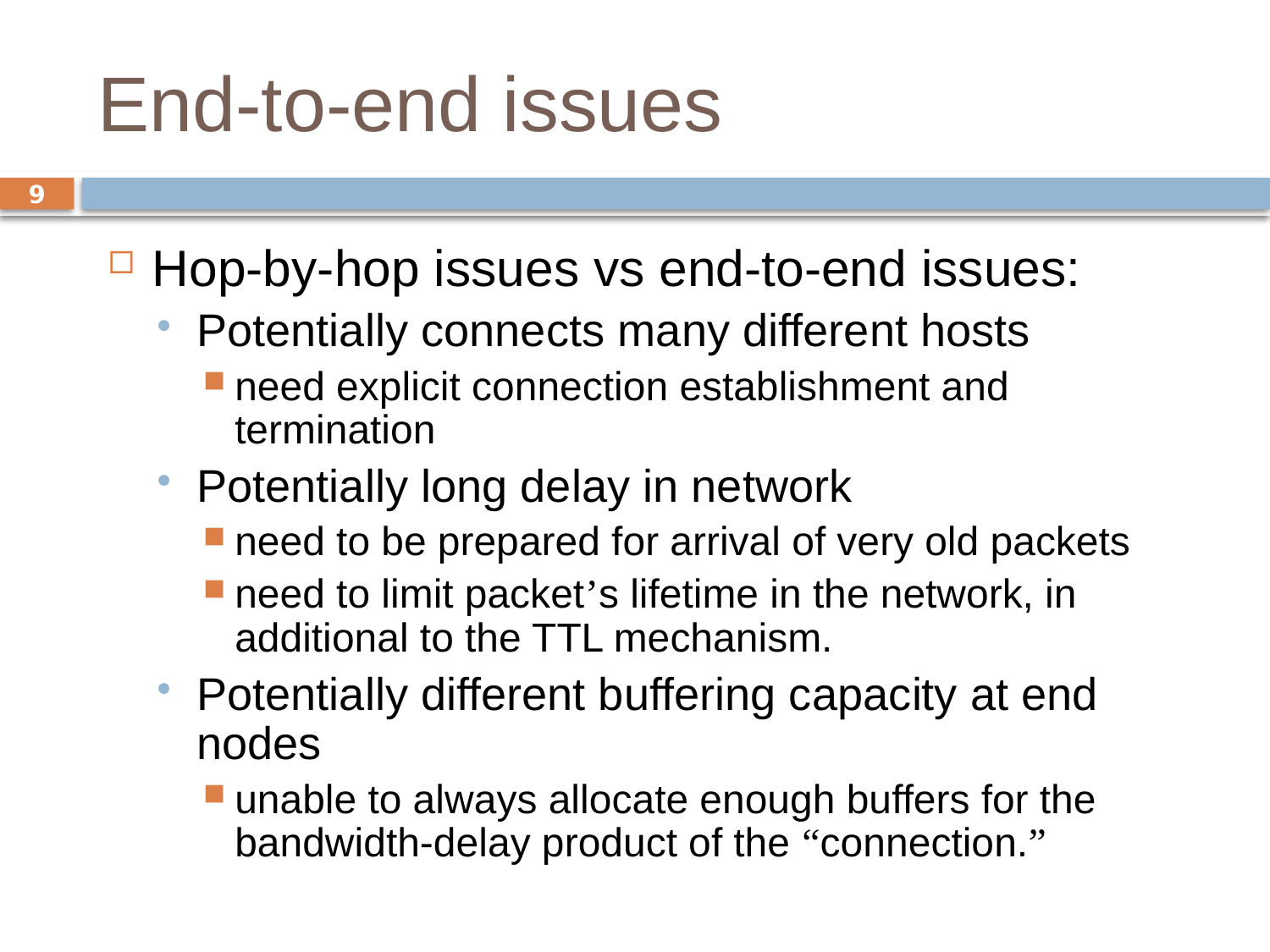

# End-to-end issues
9
Hop-by-hop issues vs end-to-end issues:
Potentially connects many different hosts
need explicit connection establishment and termination
Potentially long delay in network
need to be prepared for arrival of very old packets
need to limit packet’s lifetime in the network, in additional to the TTL mechanism.
Potentially different buffering capacity at end nodes
unable to always allocate enough buffers for the bandwidth-delay product of the “connection.”